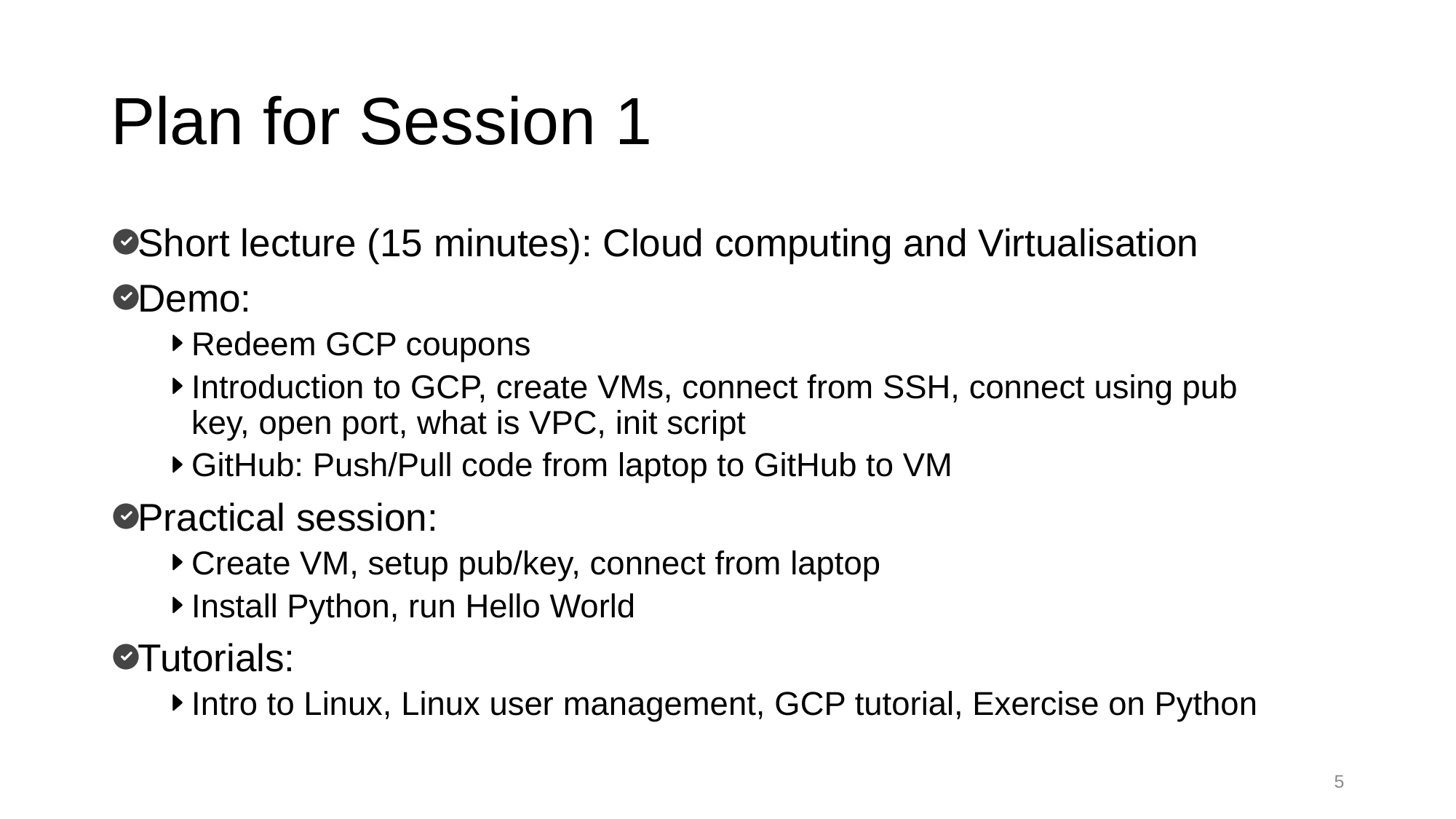

# Plan for Session 1
Short lecture (15 minutes): Cloud computing and Virtualisation
Demo:
Redeem GCP coupons
Introduction to GCP, create VMs, connect from SSH, connect using pub key, open port, what is VPC, init script
GitHub: Push/Pull code from laptop to GitHub to VM
Practical session:
Create VM, setup pub/key, connect from laptop
Install Python, run Hello World
Tutorials:
Intro to Linux, Linux user management, GCP tutorial, Exercise on Python

5